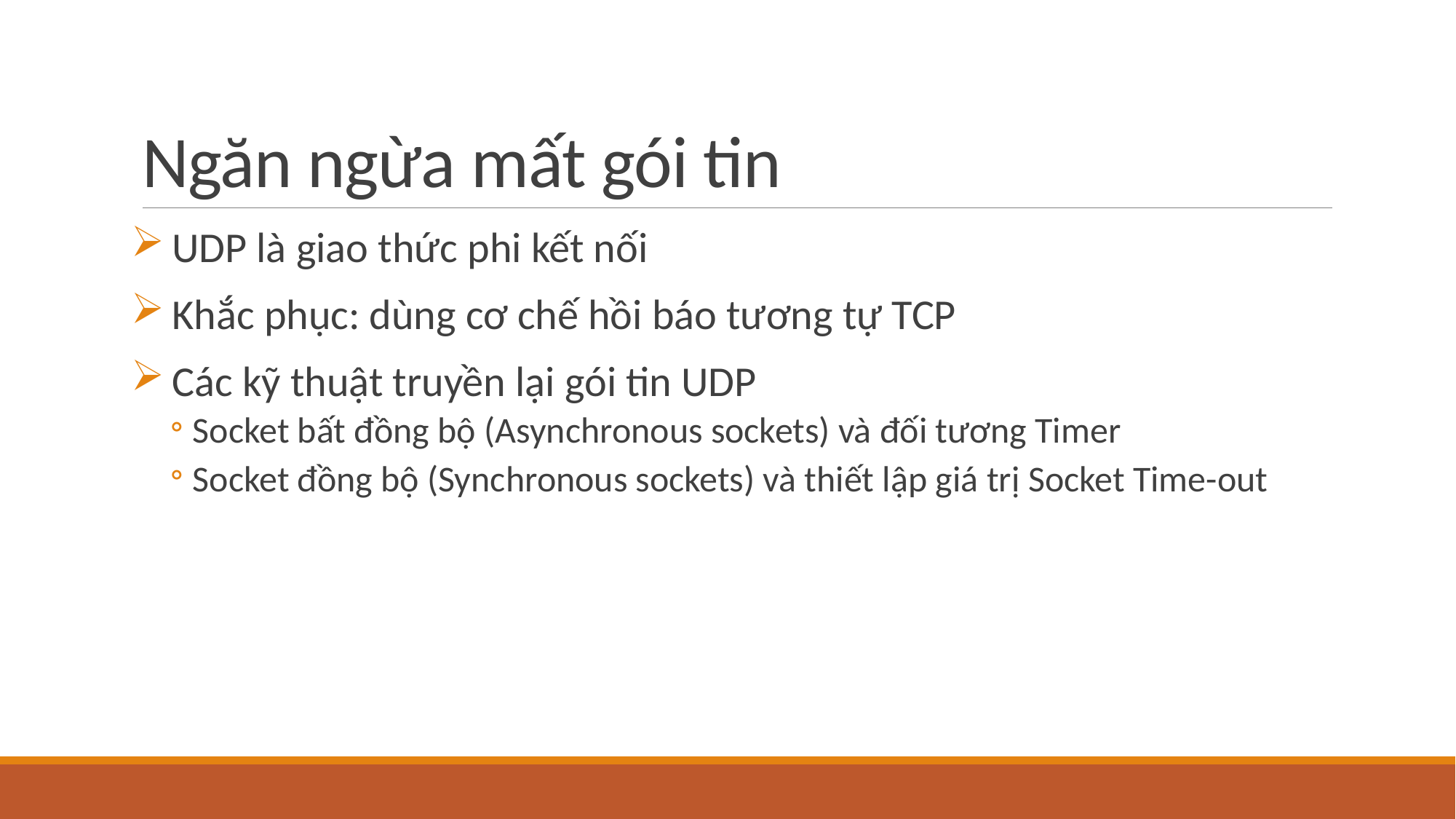

# Ngăn ngừa mất gói tin
UDP là giao thức phi kết nối
Khắc phục: dùng cơ chế hồi báo tương tự TCP
Các kỹ thuật truyền lại gói tin UDP
Socket bất đồng bộ (Asynchronous sockets) và đối tương Timer
Socket đồng bộ (Synchronous sockets) và thiết lập giá trị Socket Time-out